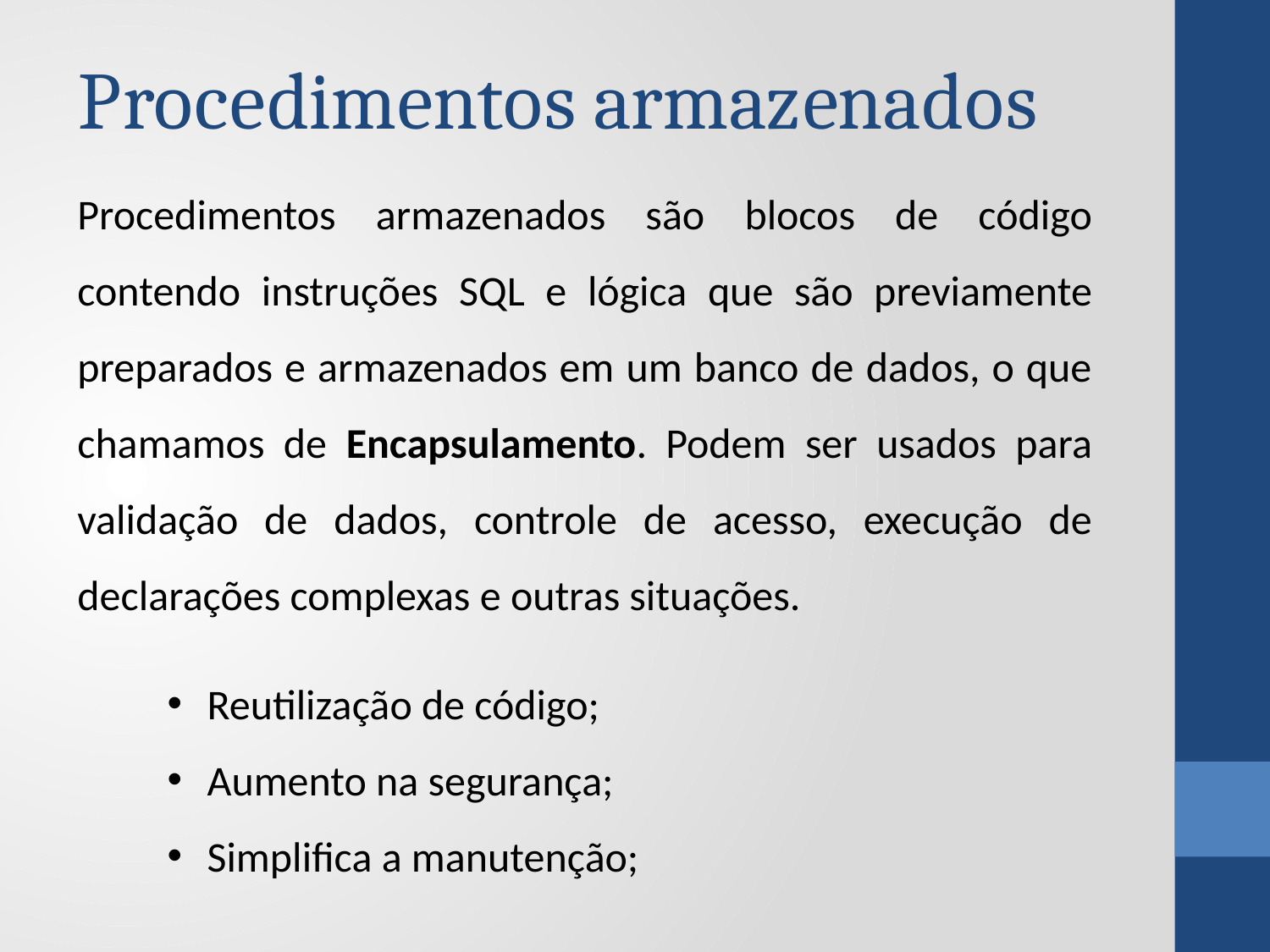

# Procedimentos armazenados
Procedimentos armazenados são blocos de código contendo instruções SQL e lógica que são previamente preparados e armazenados em um banco de dados, o que chamamos de Encapsulamento. Podem ser usados para validação de dados, controle de acesso, execução de declarações complexas e outras situações.
Reutilização de código;
Aumento na segurança;
Simplifica a manutenção;